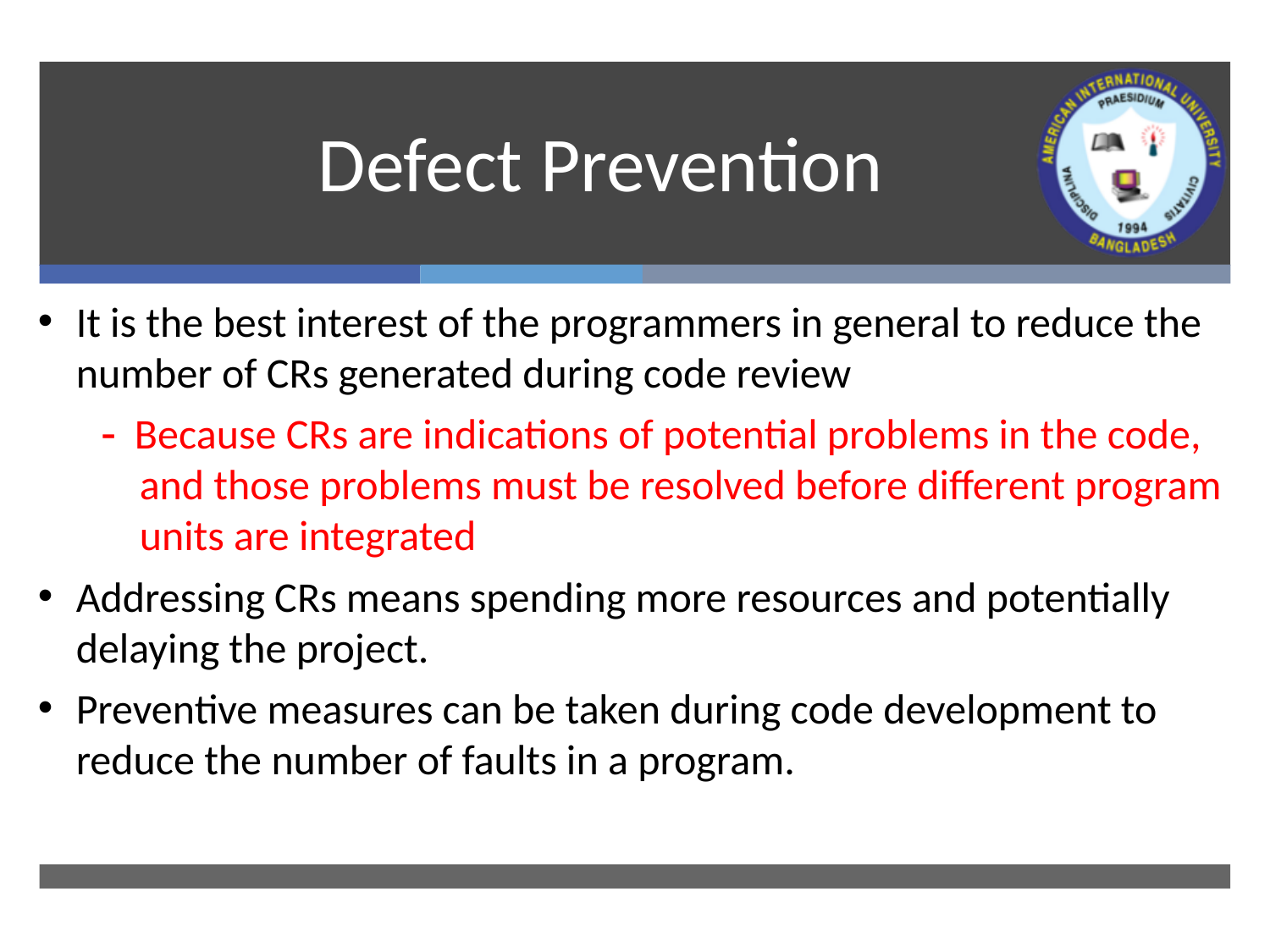

# Defect Prevention
It is the best interest of the programmers in general to reduce the number of CRs generated during code review
−  Because CRs are indications of potential problems in the code, and those problems must be resolved before different program units are integrated
Addressing CRs means spending more resources and potentially delaying the project.
Preventive measures can be taken during code development to reduce the number of faults in a program.